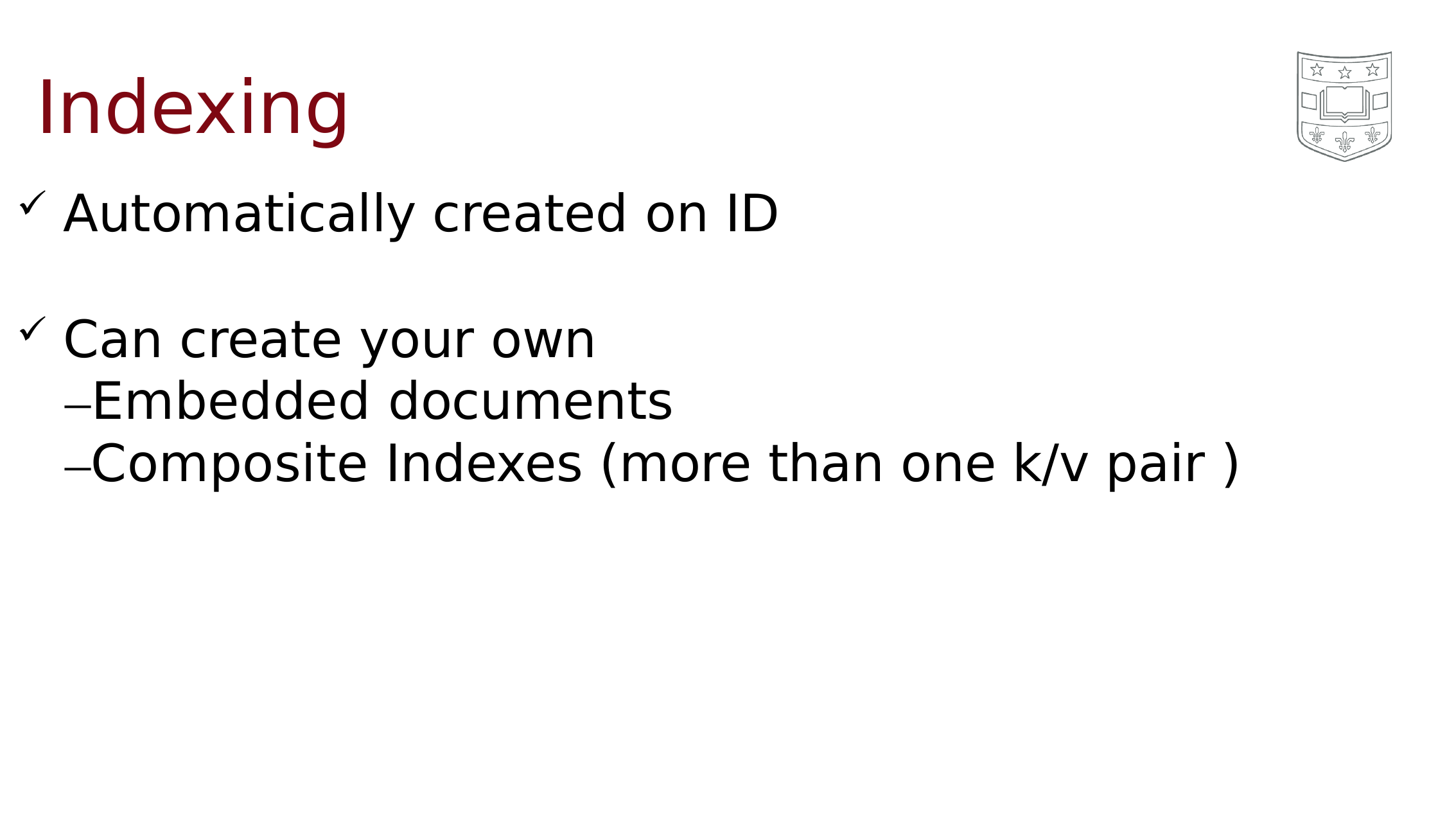

# Indexing
Automatically created on ID

Can create your own
–Embedded documents
–Composite Indexes (more than one k/v pair )